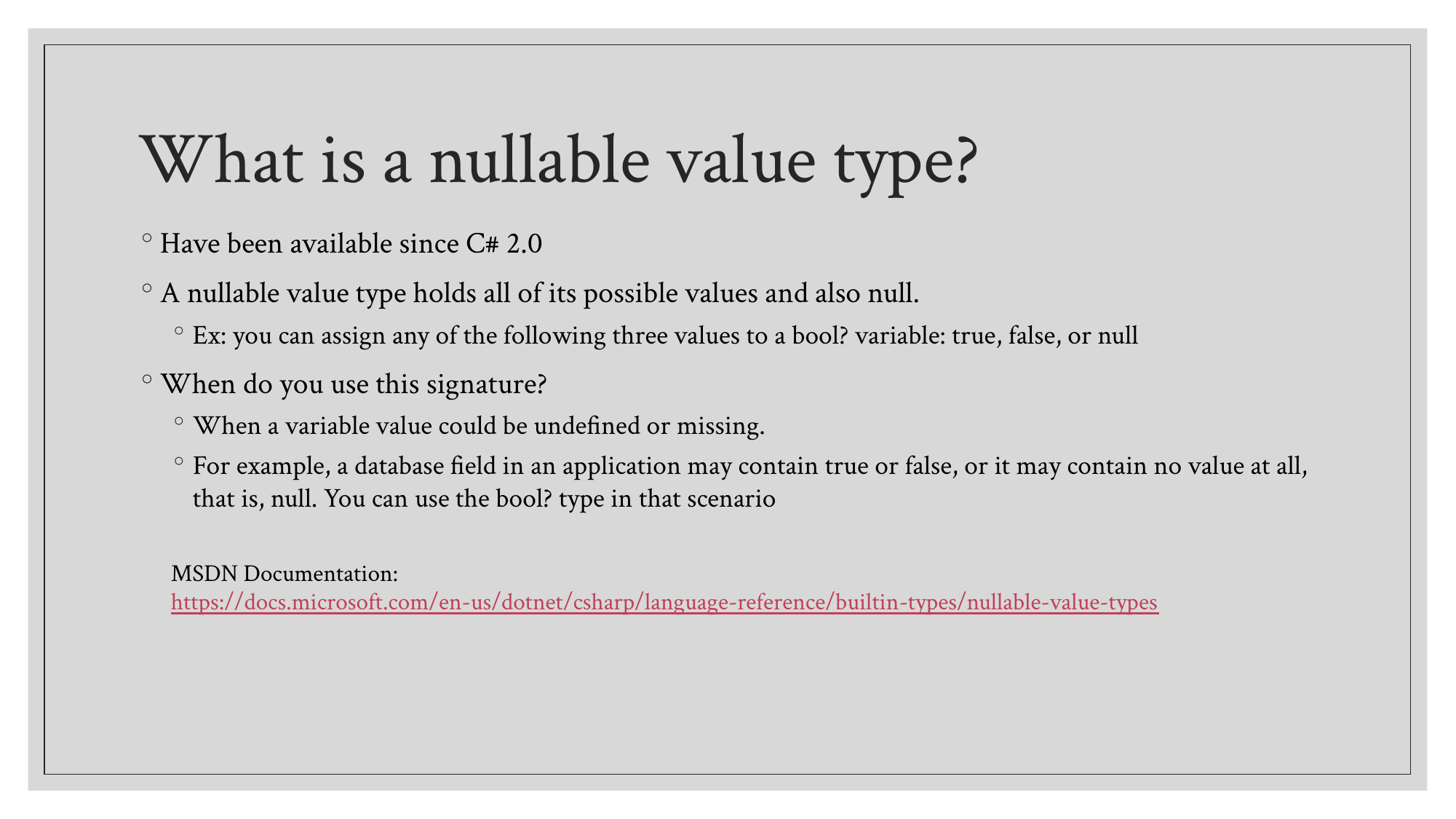

# What is a nullable value type?
Have been available since C# 2.0
A nullable value type holds all of its possible values and also null.
Ex: you can assign any of the following three values to a bool? variable: true, false, or null
When do you use this signature?
When a variable value could be undefined or missing.
For example, a database field in an application may contain true or false, or it may contain no value at all, that is, null. You can use the bool? type in that scenario

MSDN Documentation: https://docs.microsoft.com/en-us/dotnet/csharp/language-reference/builtin-types/nullable-value-types